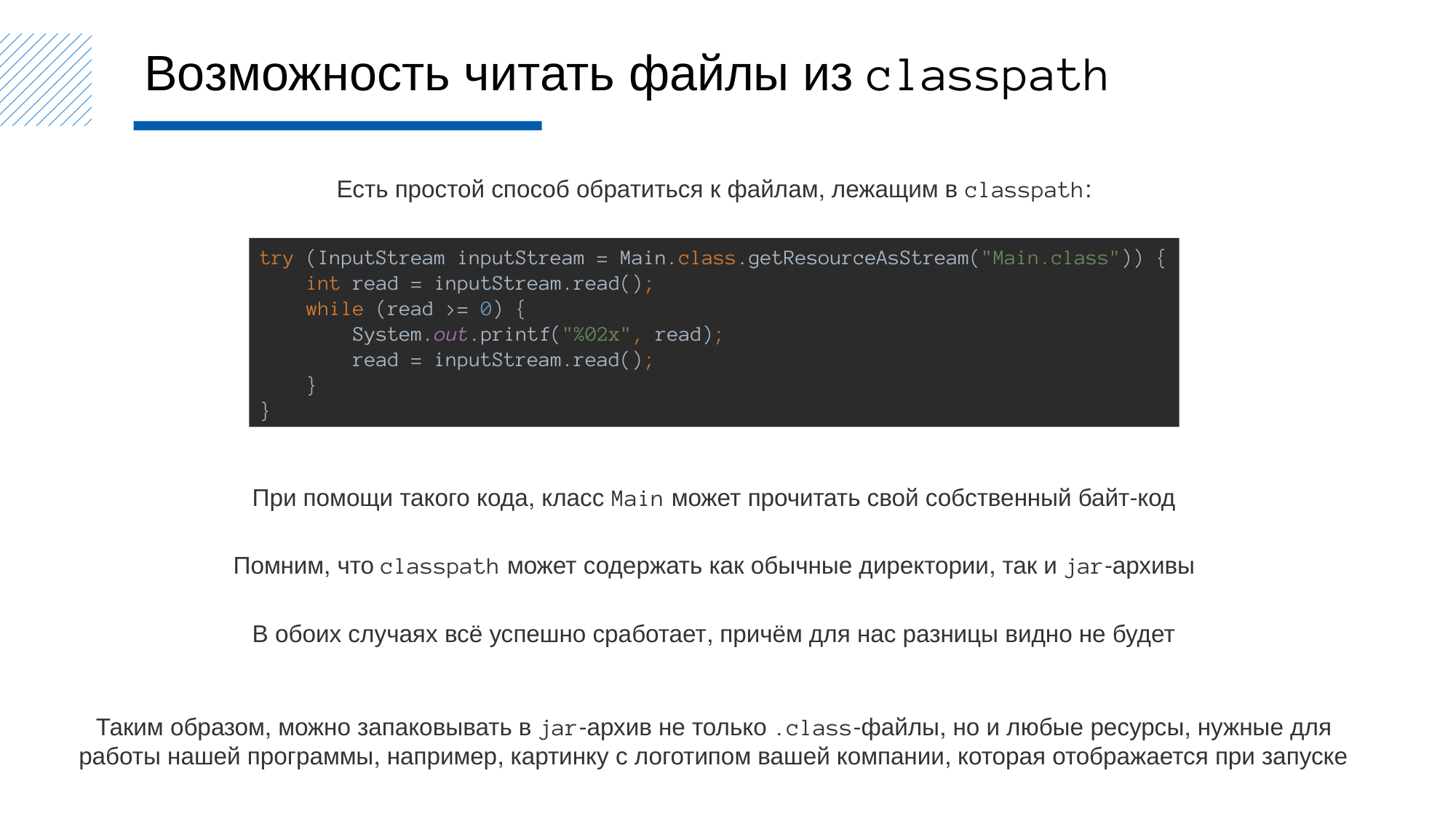

Возможность читать файлы из classpath
Есть простой способ обратиться к файлам, лежащим в classpath:
try (InputStream inputStream = Main.class.getResourceAsStream("Main.class")) {
    int read = inputStream.read();
    while (read >= 0) {
        System.out.printf("%02x", read);
        read = inputStream.read();
    }
}
При помощи такого кода, класс Main может прочитать свой собственный байт-код
Помним, что classpath может содержать как обычные директории, так и jar-архивы
В обоих случаях всё успешно сработает, причём для нас разницы видно не будет
Таким образом, можно запаковывать в jar-архив не только .class-файлы, но и любые ресурсы, нужные для работы нашей программы, например, картинку с логотипом вашей компании, которая отображается при запуске